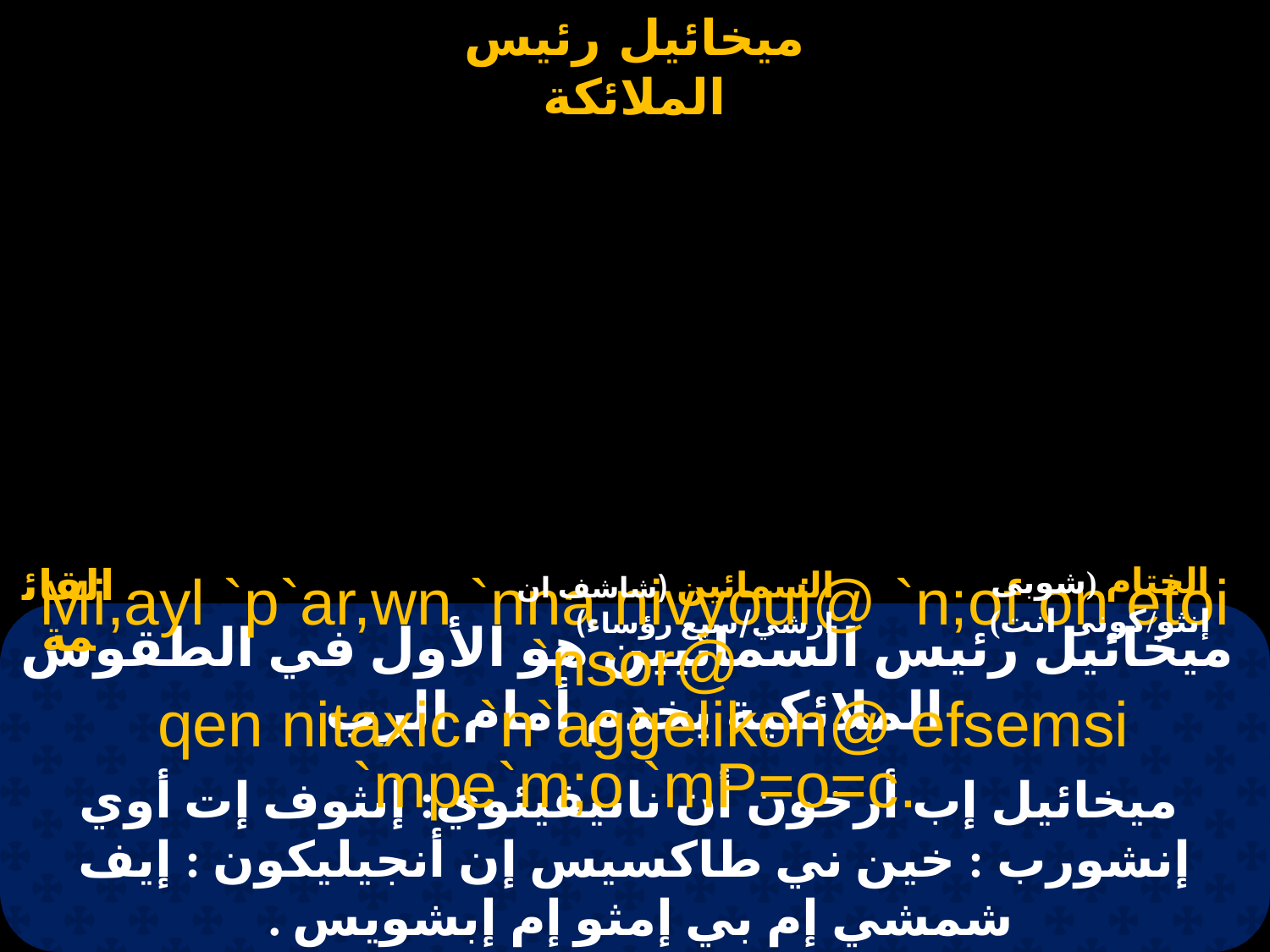

القائمة
الختام (شوبى إنثو/كونى انت)
السمائين (شاشف ان ارشي/سبع رؤساء)
# ميخائيل رئيس السمائيين هو الأول في الطقوس الملائكية يخدم أمام الرب
Mi,ayl `p`ar,wn `nna nivyoui@ `n;of on etoi `nsor@
 qen nitaxic `n`aggelikon@ efsemsi `mpe`m;o `mP=o=c.
 ميخائيل إب أرخون أن نانيفيئوي: إنثوف إت أوي إنشورب : خين ني طاكسيس إن أنجيليكون : إيف شمشي إم بي إمثو إم إبشويس .